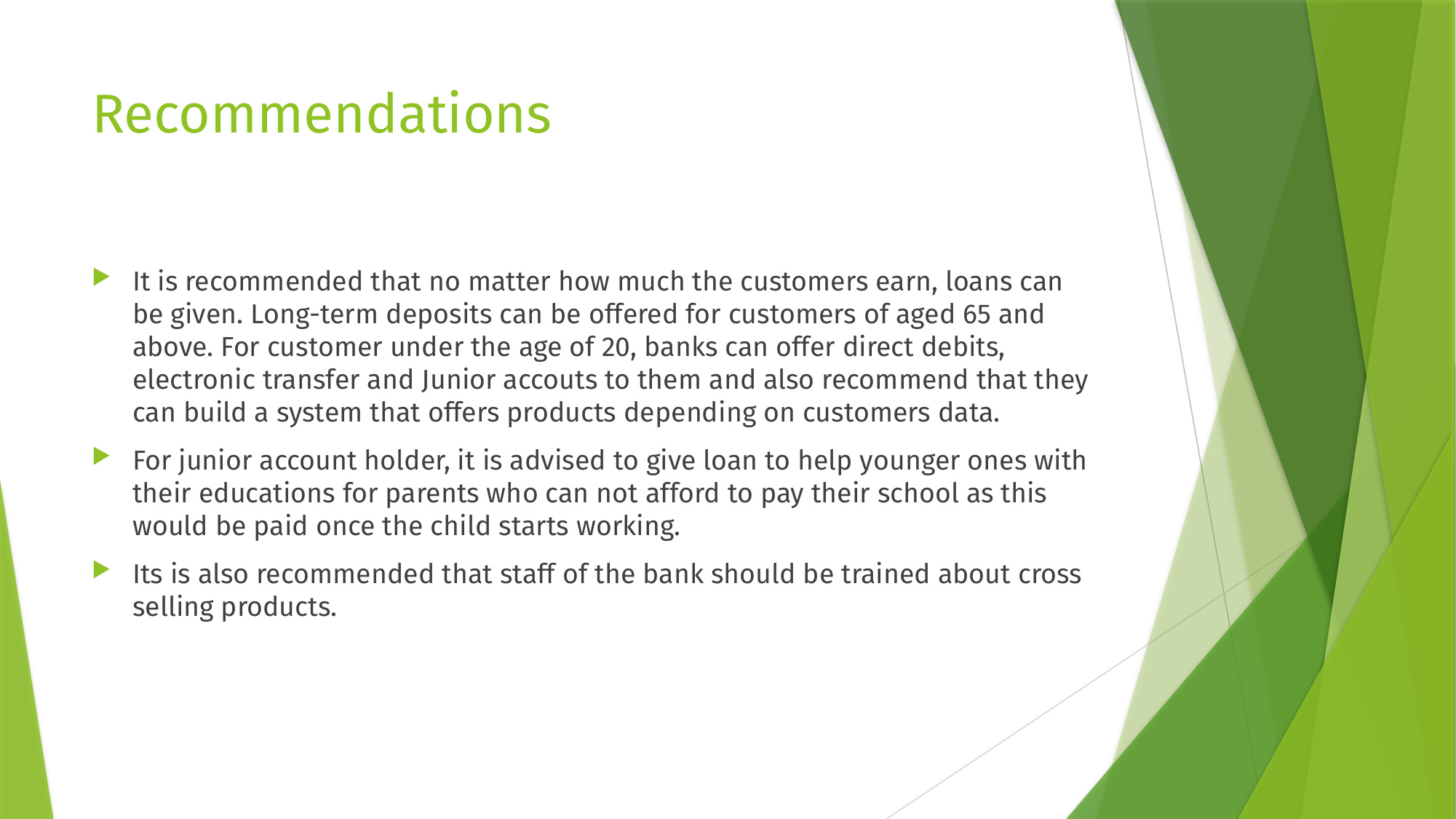

# Recommendations
It is recommended that no matter how much the customers earn, loans can be given. Long-term deposits can be offered for customers of aged 65 and above. For customer under the age of 20, banks can offer direct debits, electronic transfer and Junior accouts to them and also recommend that they can build a system that offers products depending on customers data.
For junior account holder, it is advised to give loan to help younger ones with their educations for parents who can not afford to pay their school as this would be paid once the child starts working.
Its is also recommended that staff of the bank should be trained about cross selling products.